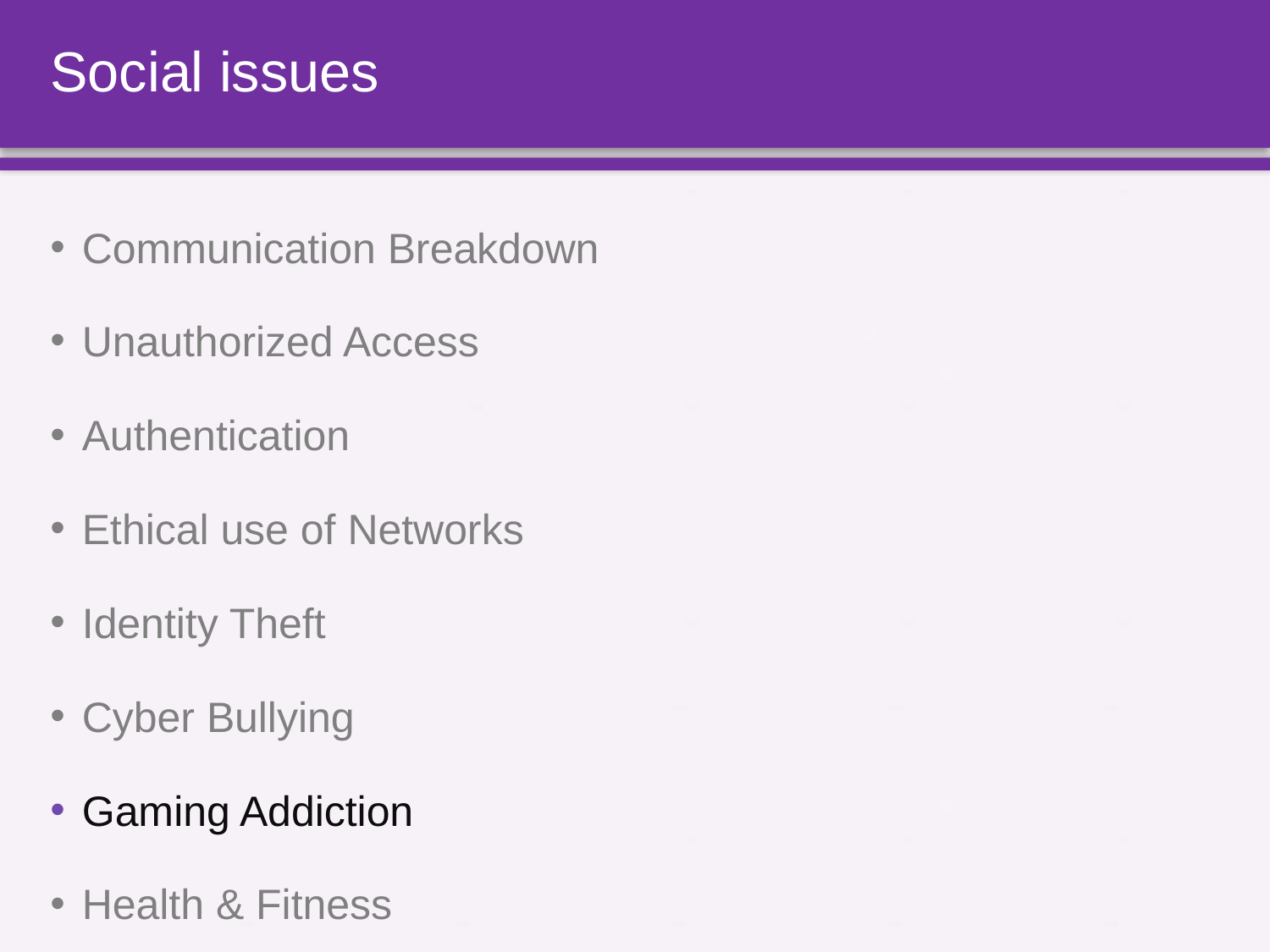

# Social issues
Communication Breakdown
Unauthorized Access
Authentication
Ethical use of Networks
Identity Theft
Cyber Bullying
Gaming Addiction
Health & Fitness